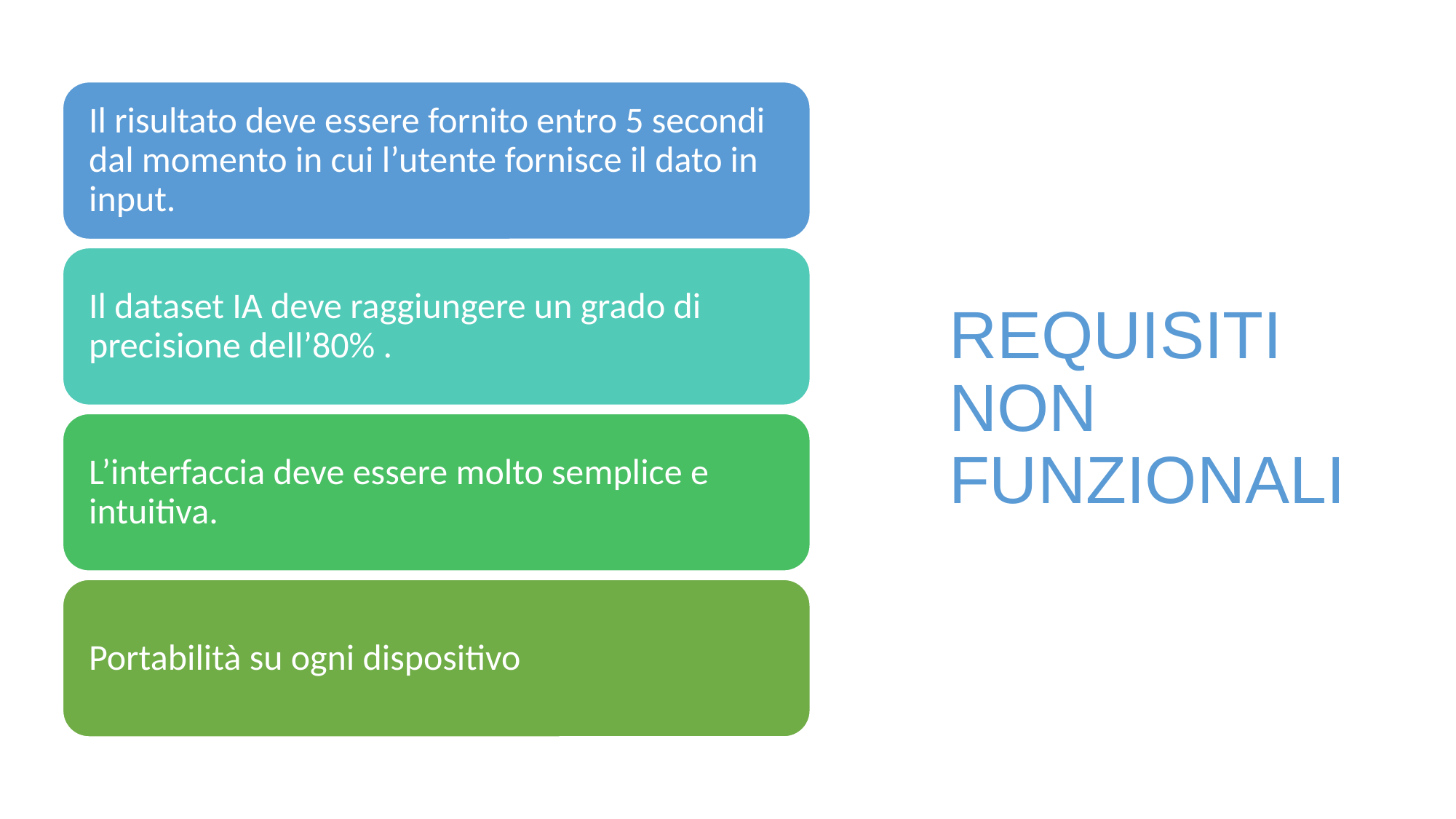

Il risultato deve essere fornito entro 5 secondi dal momento in cui l’utente fornisce il dato in input.
Il dataset IA deve raggiungere un grado di precisione dell’80% .
L’interfaccia deve essere molto semplice e intuitiva.
Portabilità su ogni dispositivo
# REQUISITI NON FUNZIONALI